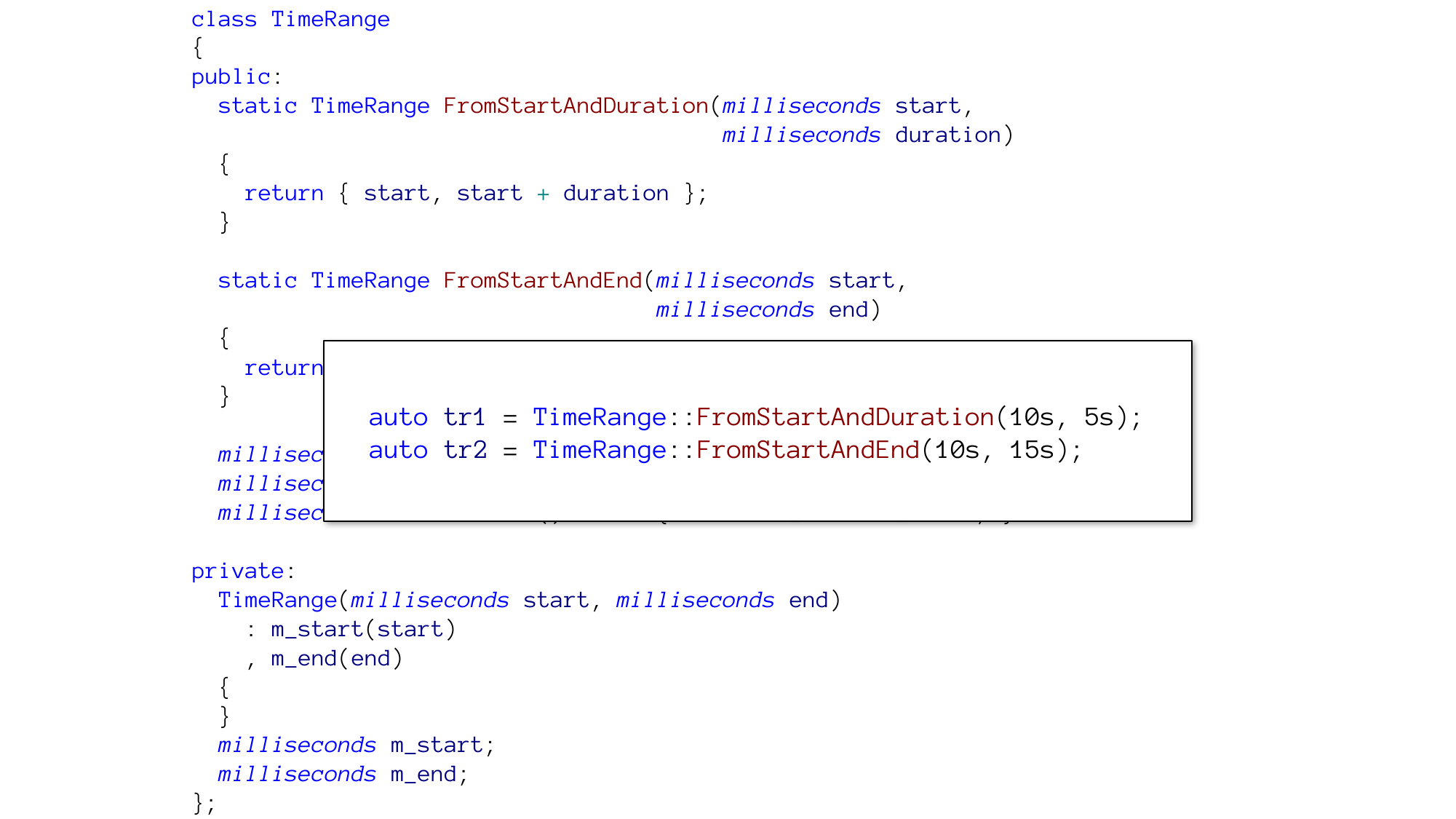

class TimeRange
{
public:
  static TimeRange FromStartAndDuration(milliseconds start,
                                        milliseconds duration)
  {
    return { start, start + duration };
  }

  static TimeRange FromStartAndEnd(milliseconds start,
                                   milliseconds end)
  {
    return { start, end };
  }

  milliseconds GetStart() const { return m_start; }
  milliseconds GetEnd() const { return m_end; }
  milliseconds GetDuration() const { return m_end - m_start; }

private:
  TimeRange(milliseconds start, milliseconds end)
    : m_start(start)
    , m_end(end)
  {
  }
  milliseconds m_start;
  milliseconds m_end;
};
auto tr1 = TimeRange::FromStartAndDuration(10s, 5s);
auto tr2 = TimeRange::FromStartAndEnd(10s, 15s);